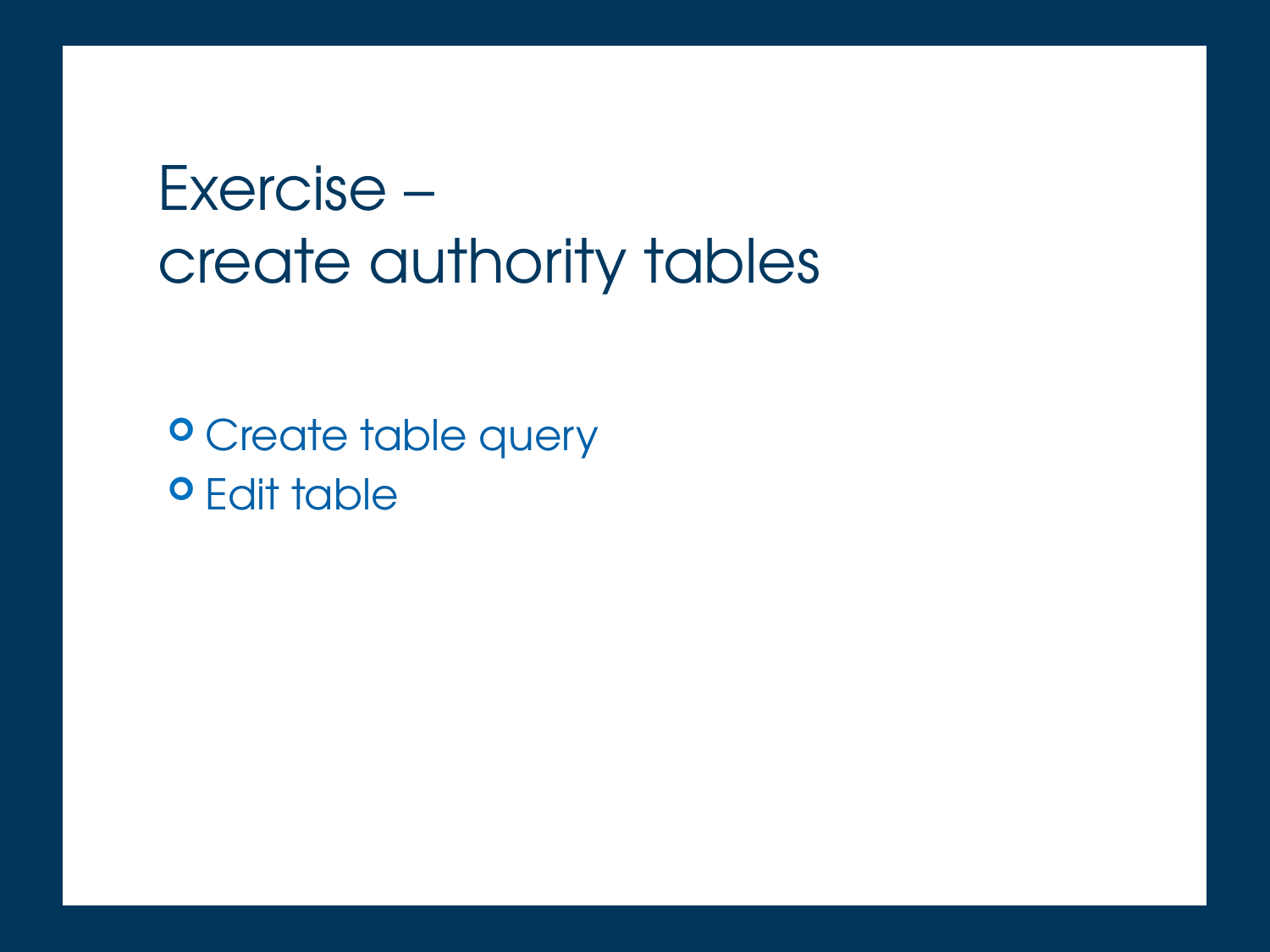

# Exercise – create authority tables
Create table query
Edit table